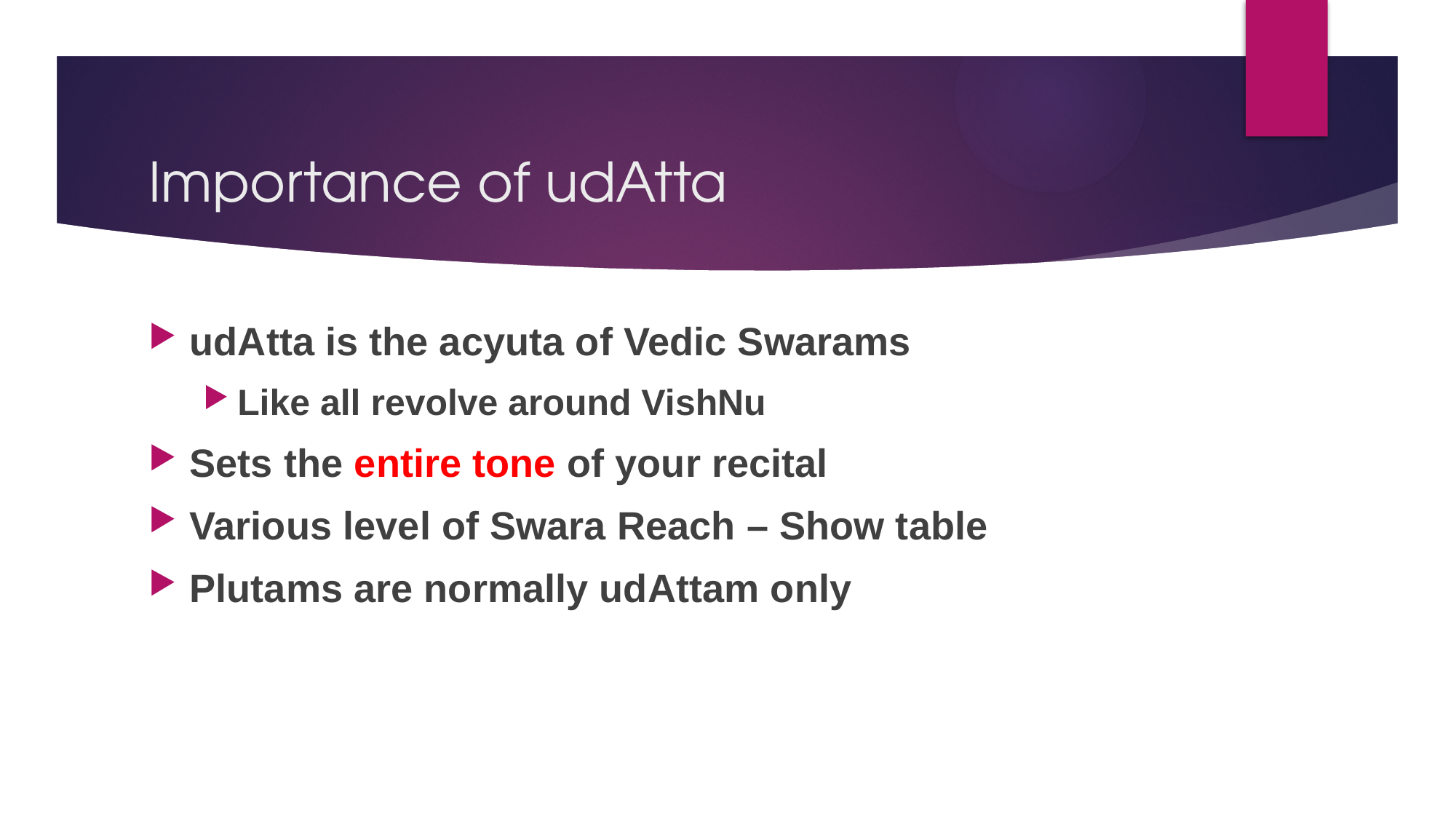

# Importance of udAtta
udAtta is the acyuta of Vedic Swarams
Like all revolve around VishNu
Sets the entire tone of your recital
Various level of Swara Reach – Show table
Plutams are normally udAttam only